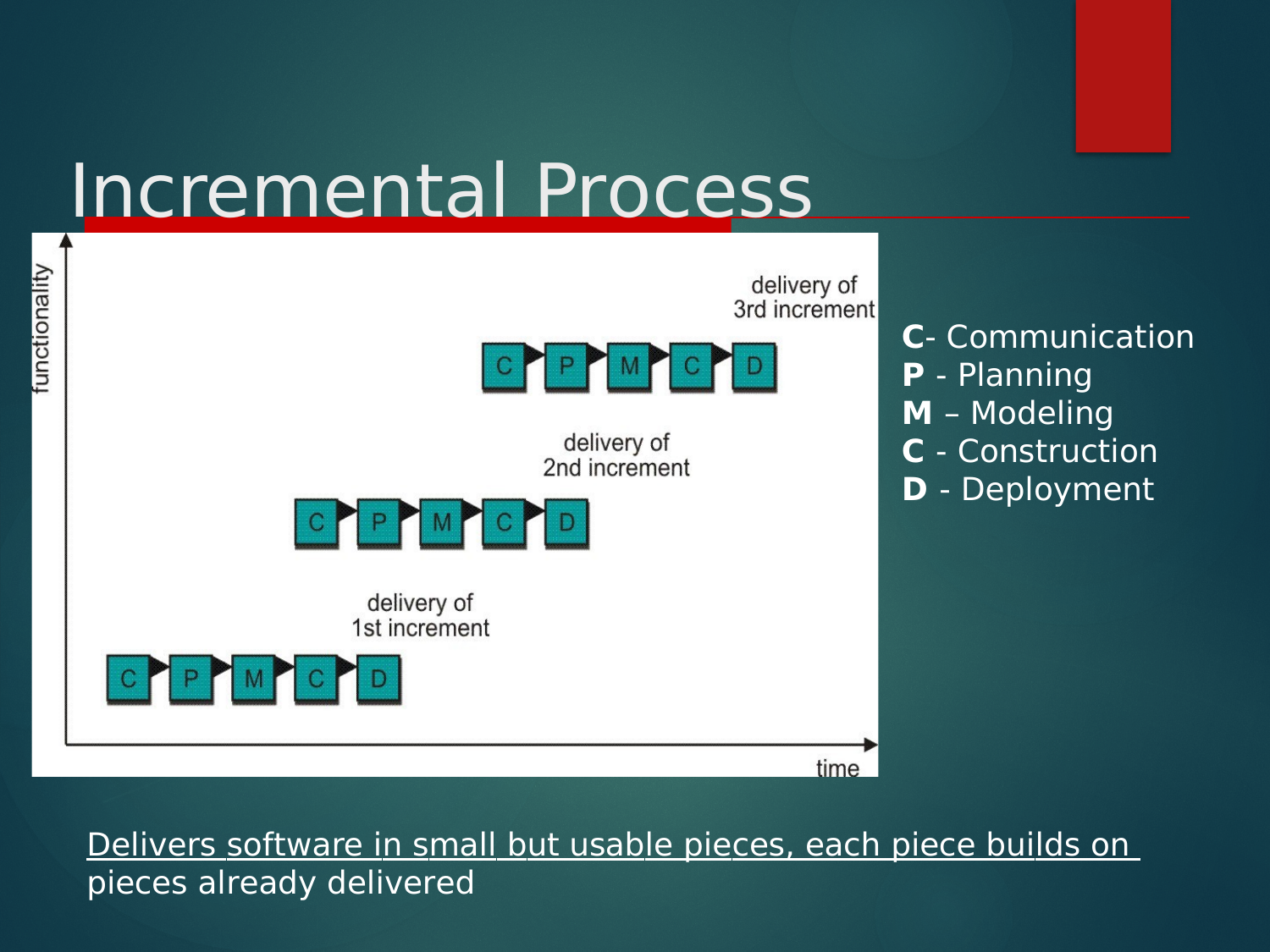

# Incremental Process Model

C- Communication
P - Planning
M – Modeling
C - Construction
D - Deployment
Delivers software in small but usable pieces, each piece builds on  pieces already delivered